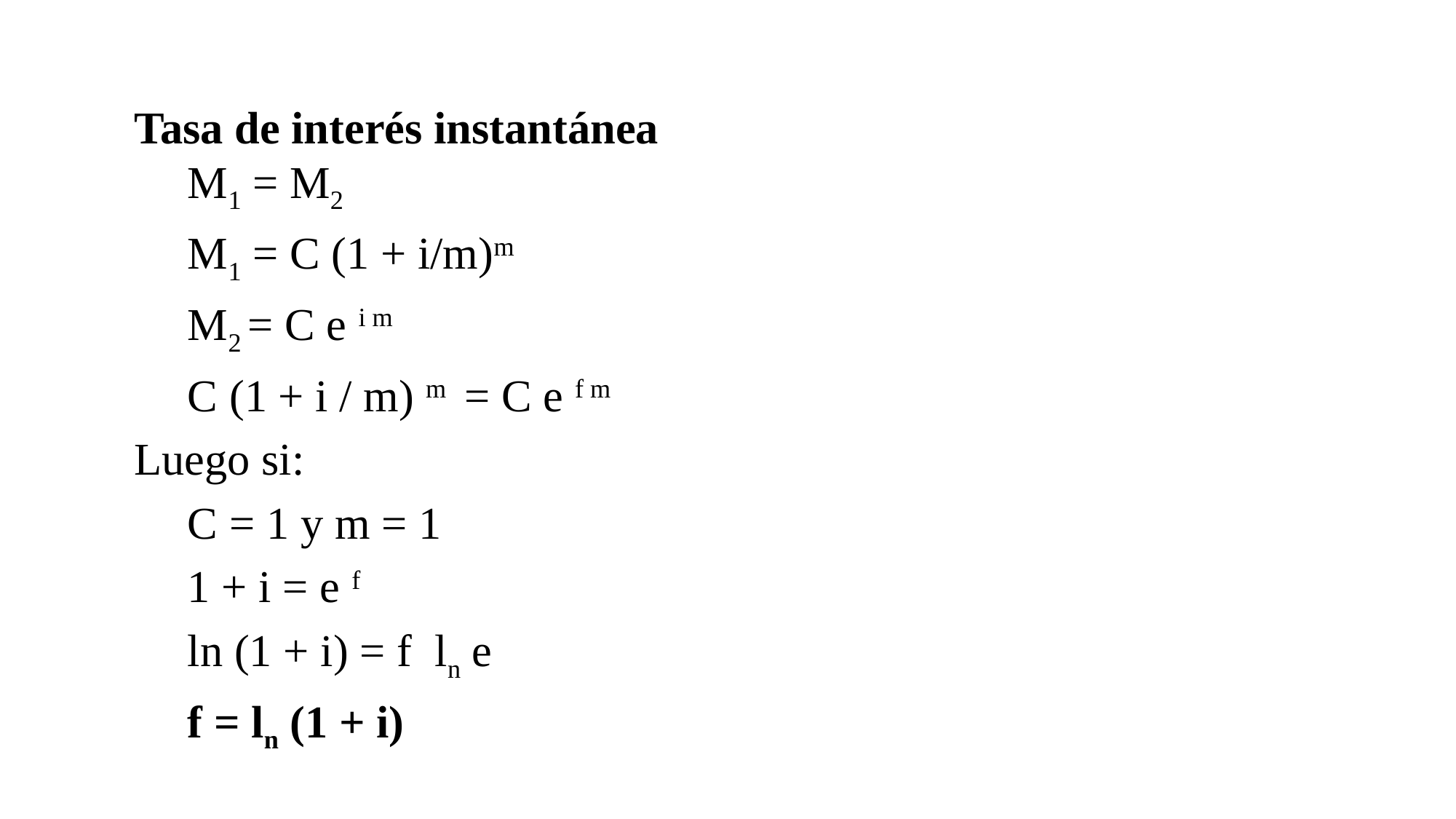

Tasa de interés instantánea
M1 = M2
M1 = C (1 + i/m)m
M2 = C e i m
C (1 + i / m) m  = C e f m
Luego si:
C = 1 y m = 1
1 + i = e f
ln (1 + i) = f  ln e
f = ln (1 + i)